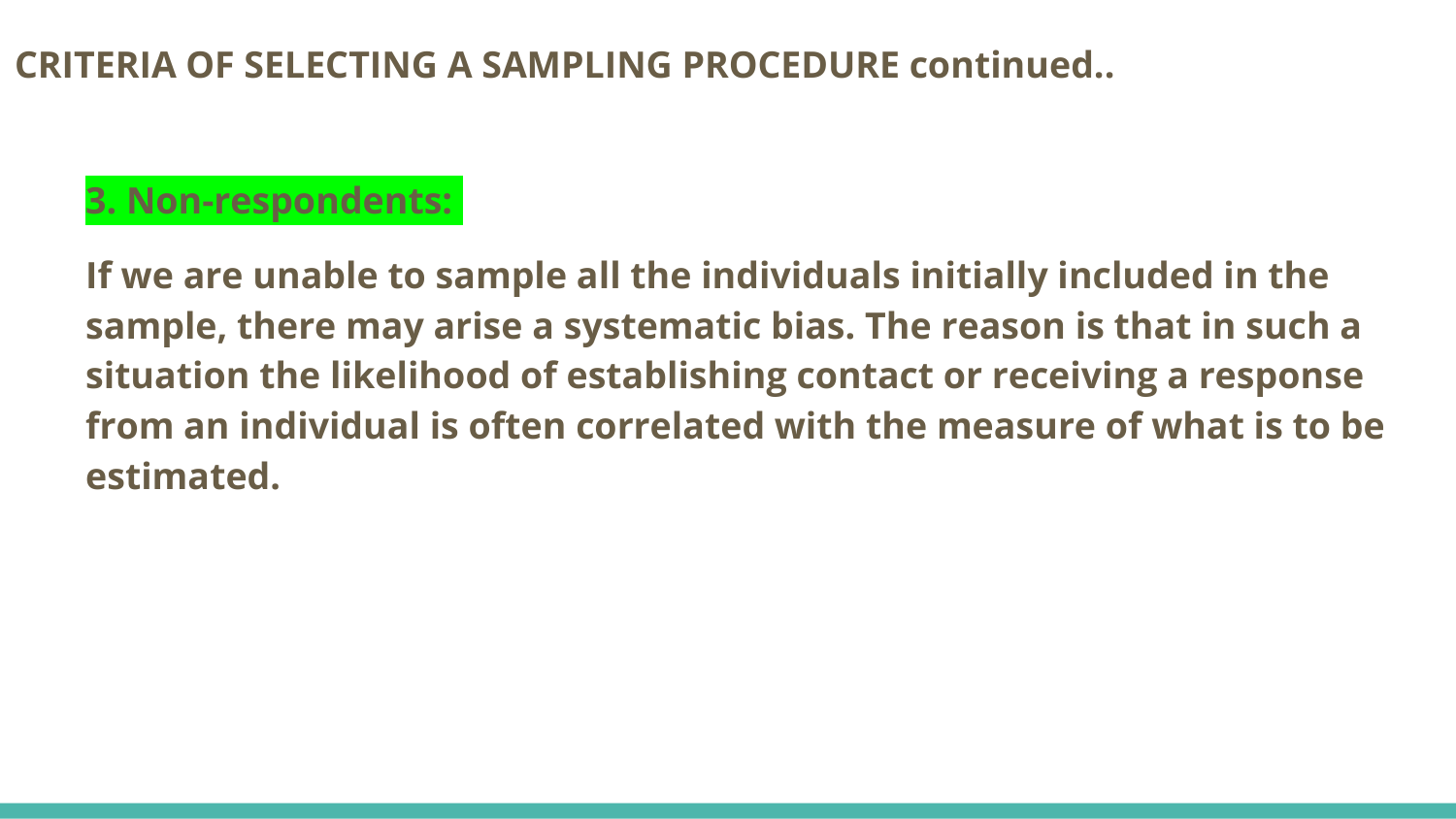

# CRITERIA OF SELECTING A SAMPLING PROCEDURE continued..
3. Non-respondents:
If we are unable to sample all the individuals initially included in the sample, there may arise a systematic bias. The reason is that in such a situation the likelihood of establishing contact or receiving a response from an individual is often correlated with the measure of what is to be estimated.